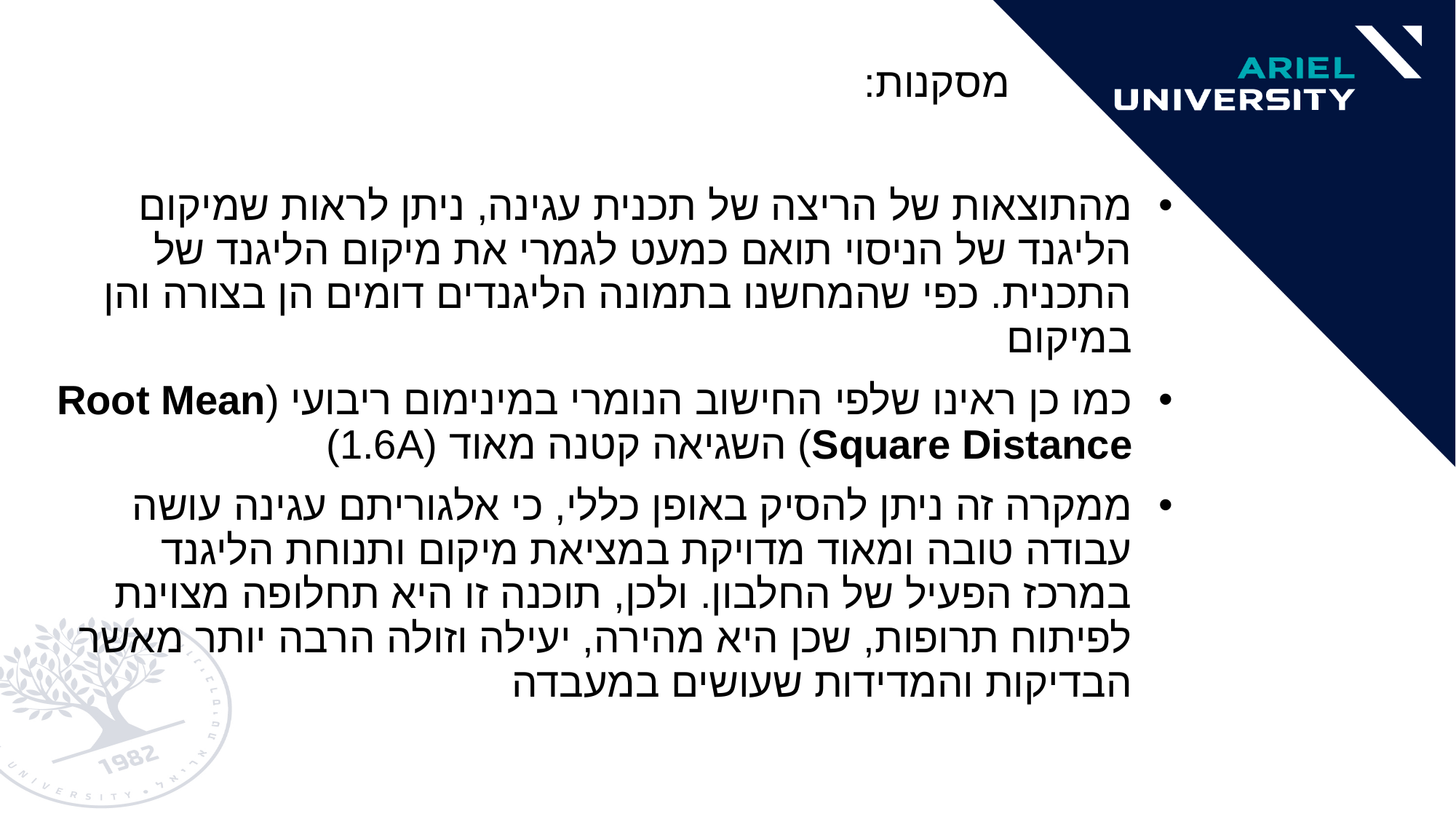

מסקנות:

מהתוצאות של הריצה של תכנית עגינה, ניתן לראות שמיקום הליגנד של הניסוי תואם כמעט לגמרי את מיקום הליגנד של התכנית. כפי שהמחשנו בתמונה הליגנדים דומים הן בצורה והן במיקום
כמו כן ראינו שלפי החישוב הנומרי במינימום ריבועי (Root Mean Square Distance) השגיאה קטנה מאוד (1.6A)
ממקרה זה ניתן להסיק באופן כללי, כי אלגוריתם עגינה עושה עבודה טובה ומאוד מדויקת במציאת מיקום ותנוחת הליגנד במרכז הפעיל של החלבון. ולכן, תוכנה זו היא תחלופה מצוינת לפיתוח תרופות, שכן היא מהירה, יעילה וזולה הרבה יותר מאשר הבדיקות והמדידות שעושים במעבדה